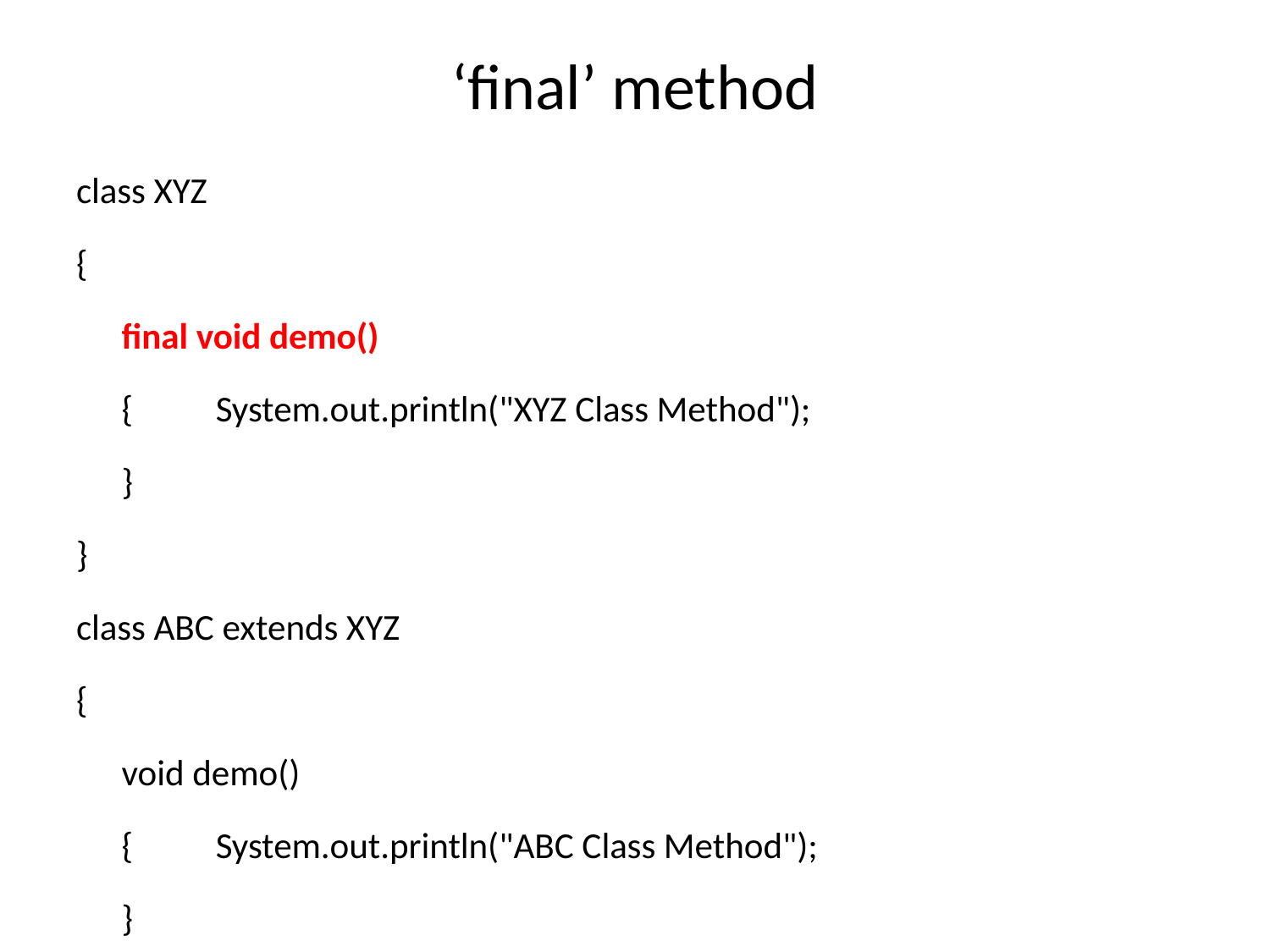

# ‘final’ method
class XYZ
{
	final void demo()
	{ 	System.out.println("XYZ Class Method");
	}
}
class ABC extends XYZ
{
	void demo()
	{ 	System.out.println("ABC Class Method");
	}